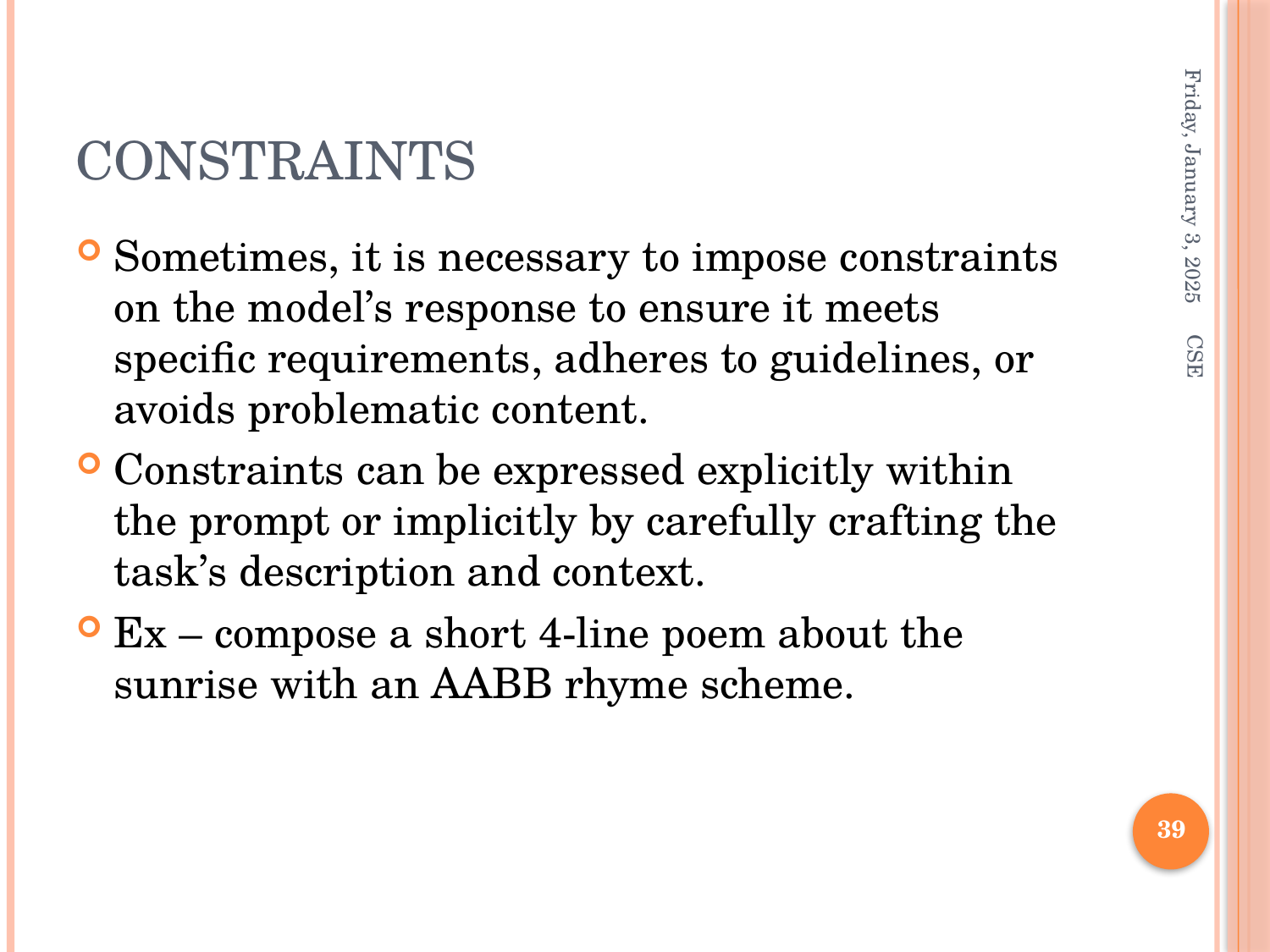

# constraints
Friday, January 3, 2025
Sometimes, it is necessary to impose constraints on the model’s response to ensure it meets specific requirements, adheres to guidelines, or avoids problematic content.
Constraints can be expressed explicitly within the prompt or implicitly by carefully crafting the task’s description and context.
Ex – compose a short 4-line poem about the sunrise with an AABB rhyme scheme.
CSE
39